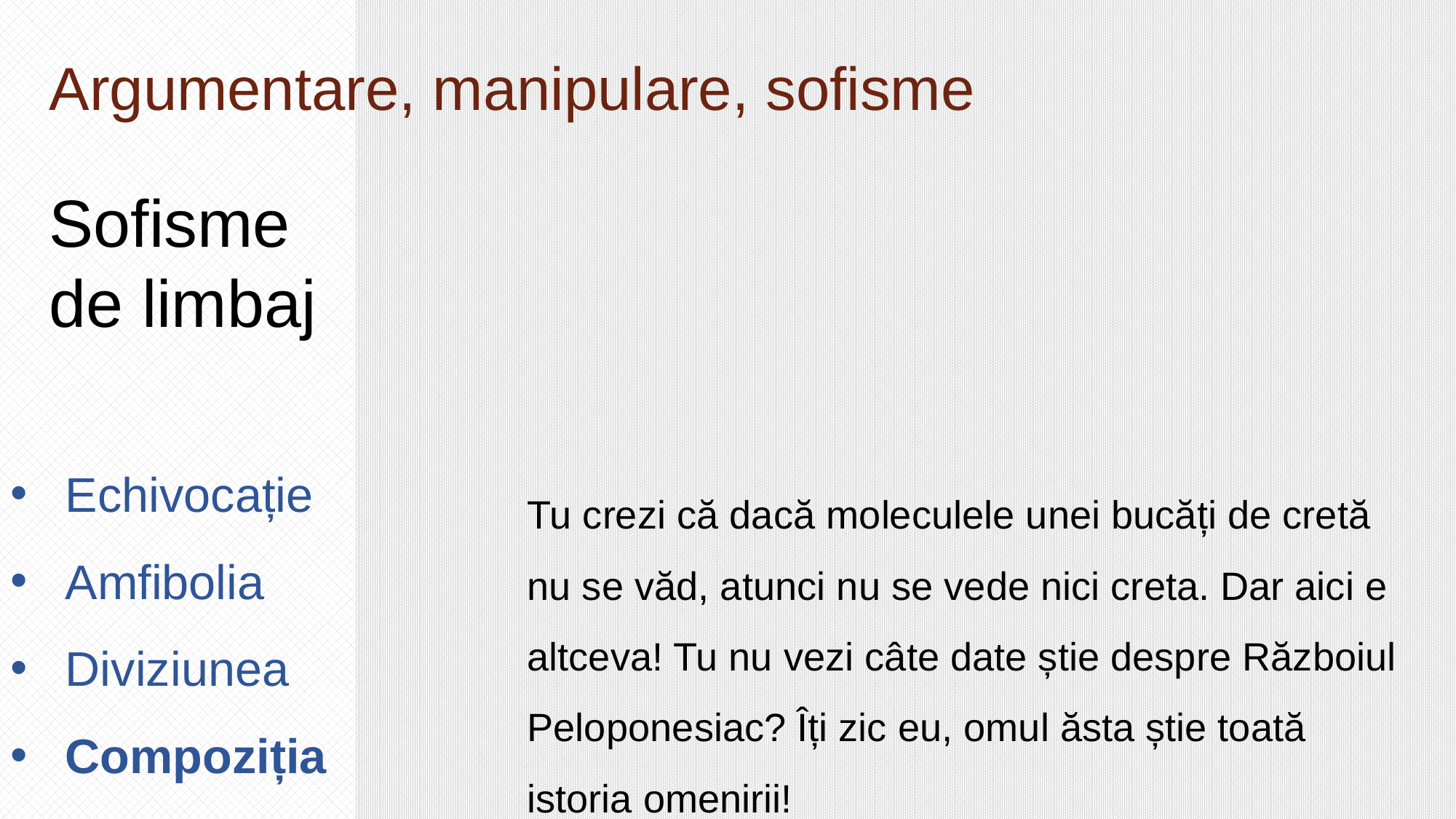

Argumentare, manipulare, sofisme
Sofisme de limbaj
Echivocație
Amfibolia
Diviziunea
Compoziția
Tu crezi că dacă moleculele unei bucăți de cretă nu se văd, atunci nu se vede nici creta. Dar aici e altceva! Tu nu vezi câte date știe despre Războiul Peloponesiac? Îți zic eu, omul ăsta știe toată istoria omenirii!